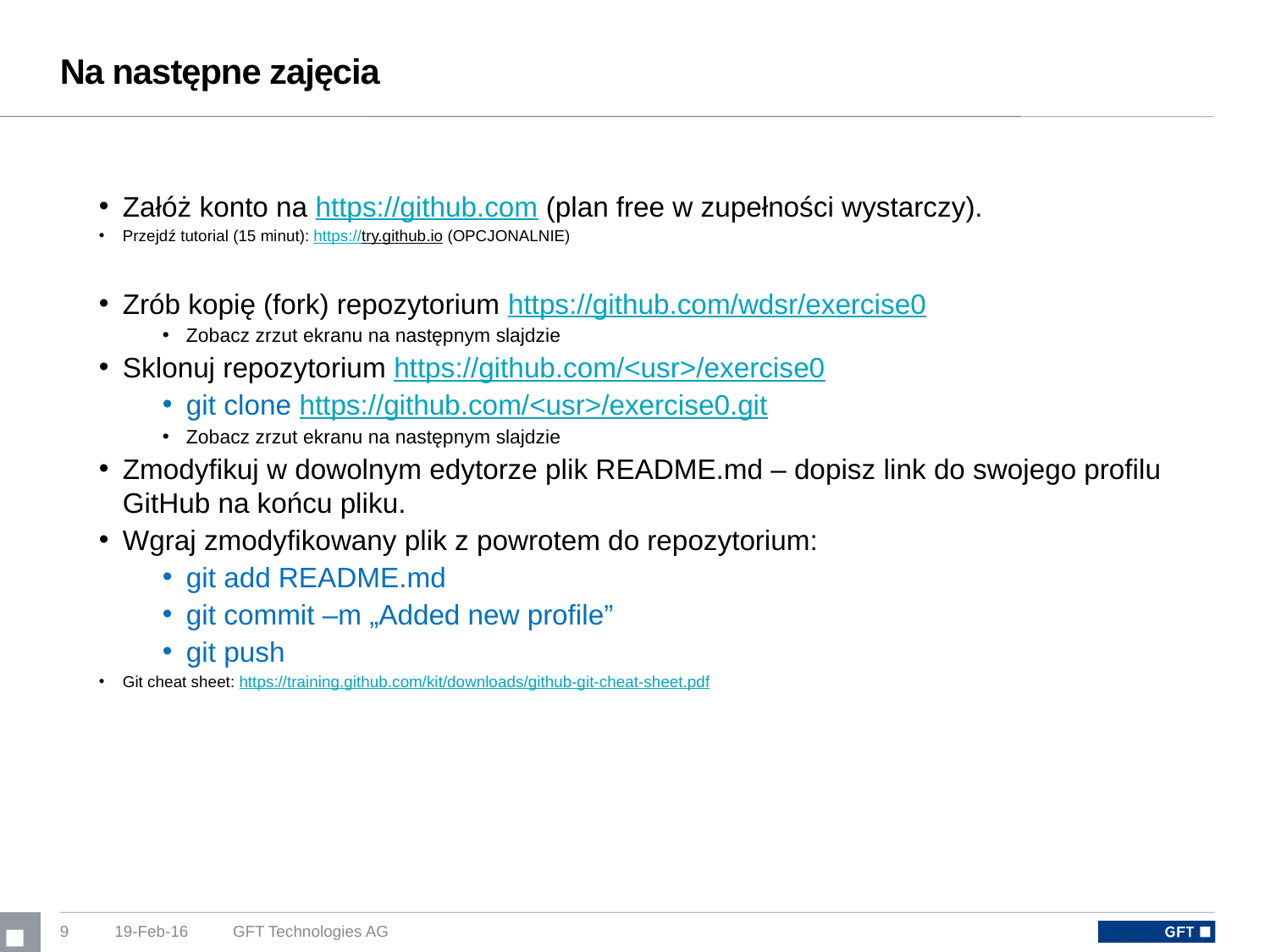

# Na następne zajęcia
Załóż konto na https://github.com (plan free w zupełności wystarczy).
Przejdź tutorial (15 minut): https://try.github.io (OPCJONALNIE)

Zrób kopię (fork) repozytorium https://github.com/wdsr/exercise0
Zobacz zrzut ekranu na następnym slajdzie
Sklonuj repozytorium https://github.com/<usr>/exercise0
git clone https://github.com/<usr>/exercise0.git
Zobacz zrzut ekranu na następnym slajdzie
Zmodyfikuj w dowolnym edytorze plik README.md – dopisz link do swojego profilu GitHub na końcu pliku.
Wgraj zmodyfikowany plik z powrotem do repozytorium:
git add README.md
git commit –m „Added new profile”
git push
Git cheat sheet: https://training.github.com/kit/downloads/github-git-cheat-sheet.pdf

9
19-Feb-16
GFT Technologies AG